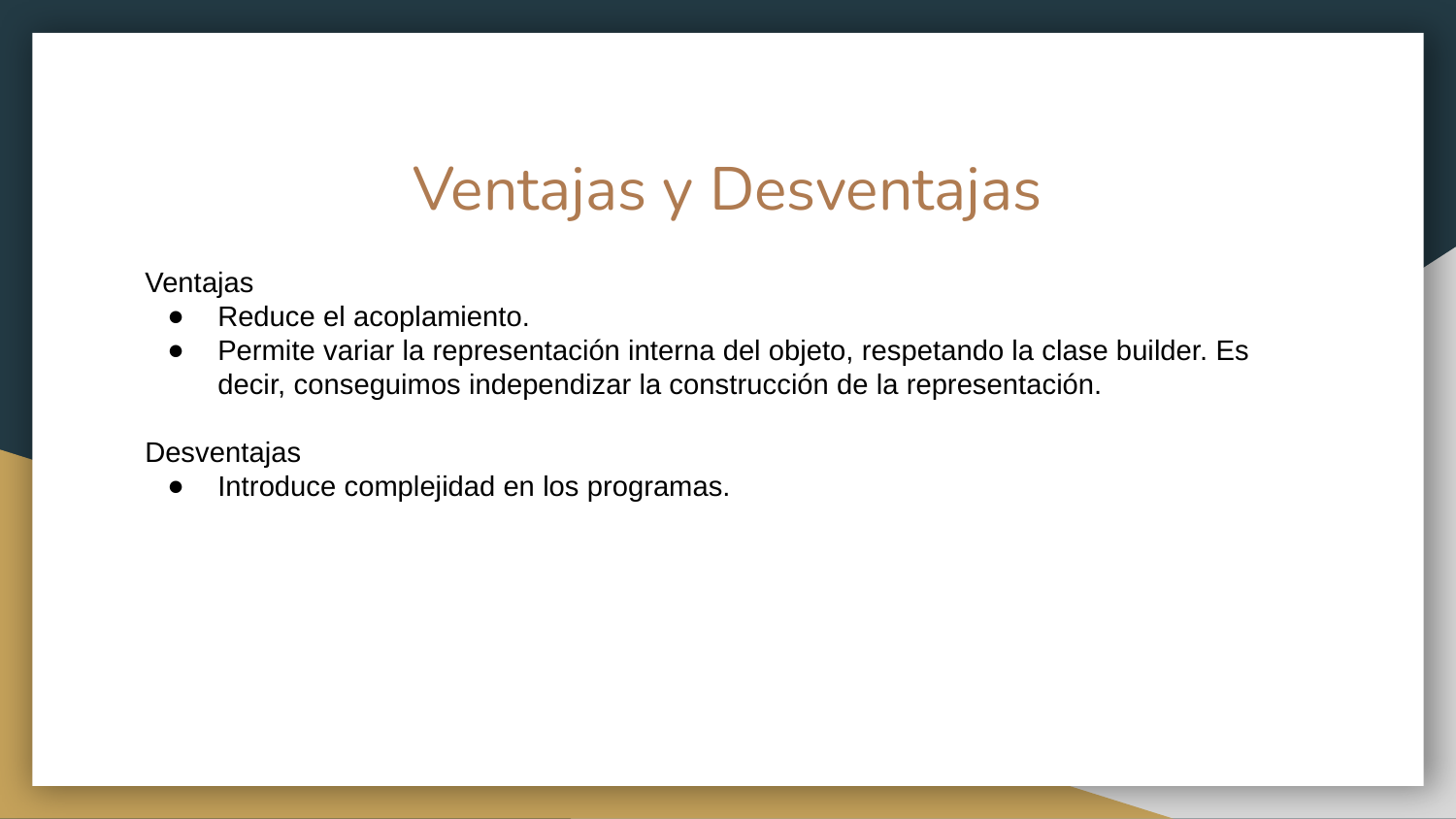

# Ventajas y Desventajas
Ventajas
Reduce el acoplamiento.
Permite variar la representación interna del objeto, respetando la clase builder. Es decir, conseguimos independizar la construcción de la representación.

Desventajas
Introduce complejidad en los programas.